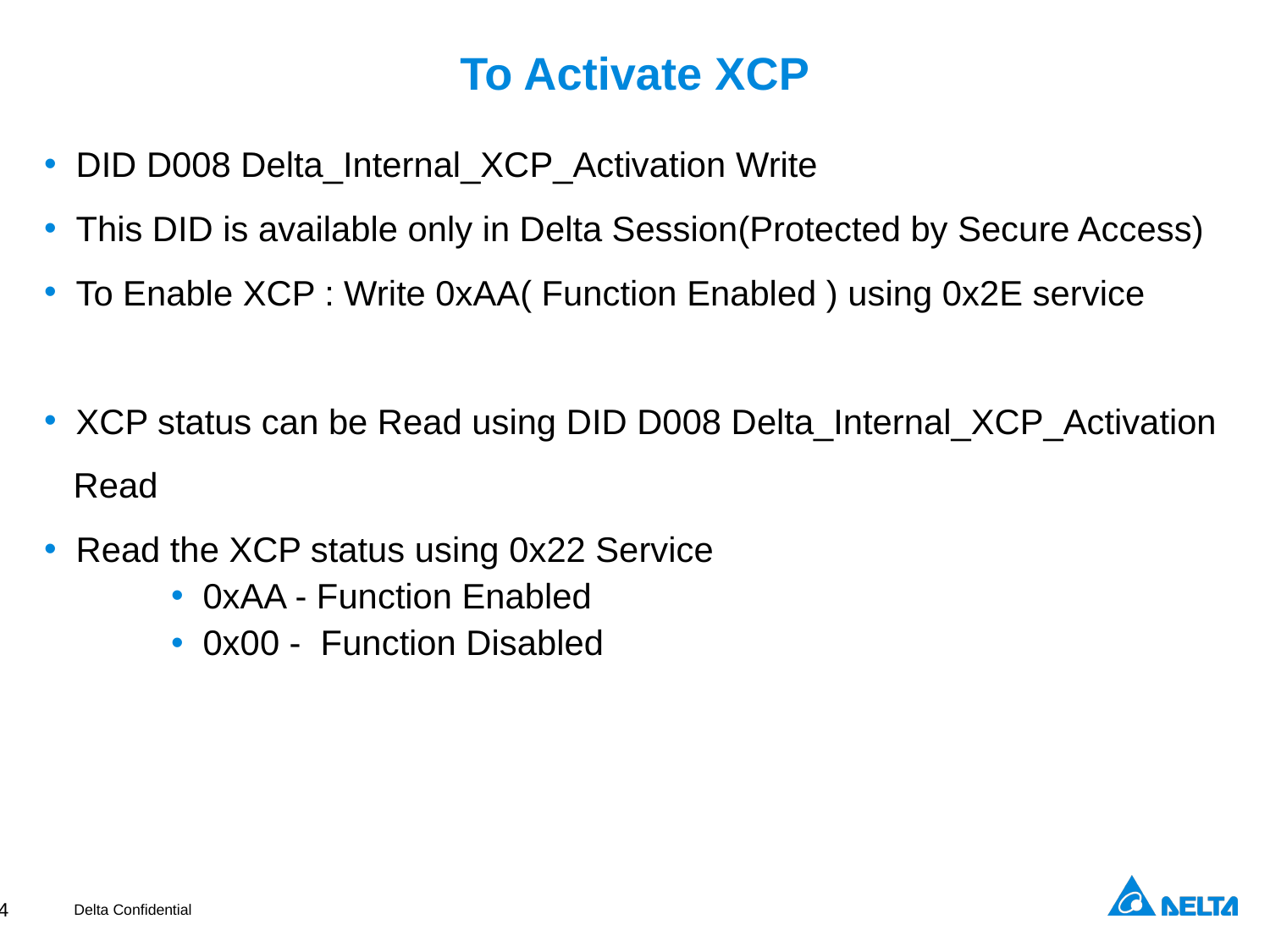

# To Activate XCP
DID D008 Delta_Internal_XCP_Activation Write
This DID is available only in Delta Session(Protected by Secure Access)
To Enable XCP : Write 0xAA( Function Enabled ) using 0x2E service

XCP status can be Read using DID D008 Delta_Internal_XCP_Activation
   Read
Read the XCP status using 0x22 Service
0xAA - Function Enabled
0x00 -  Function Disabled